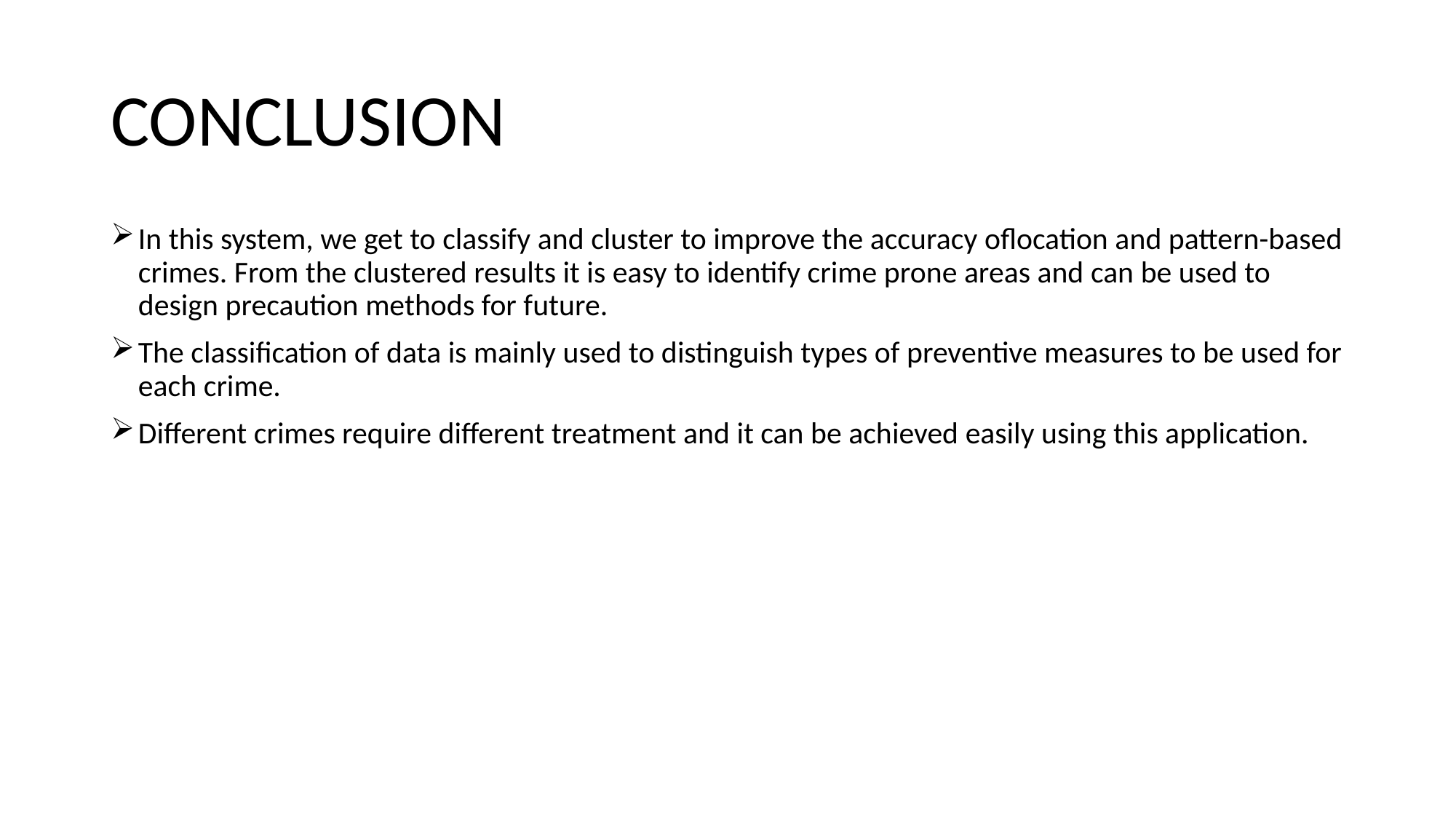

# CONCLUSION
In this system, we get to classify and cluster to improve the accuracy oflocation and pattern-based crimes. From the clustered results it is easy to identify crime prone areas and can be used to design precaution methods for future.
The classification of data is mainly used to distinguish types of preventive measures to be used for each crime.
Different crimes require different treatment and it can be achieved easily using this application.